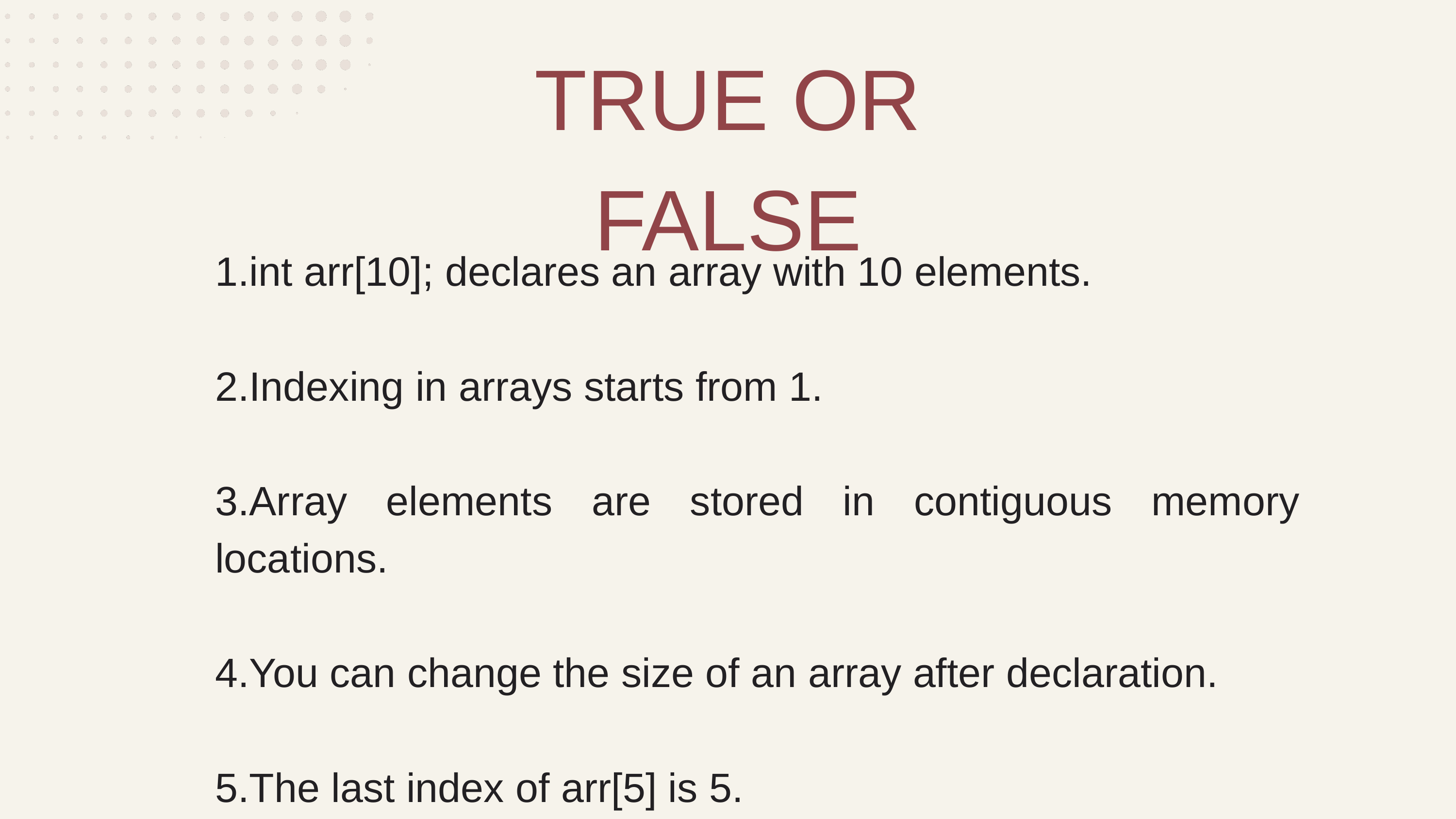

TRUE OR FALSE
1.int arr[10]; declares an array with 10 elements.

2.Indexing in arrays starts from 1.

3.Array elements are stored in contiguous memory locations.

4.You can change the size of an array after declaration.

5.The last index of arr[5] is 5.